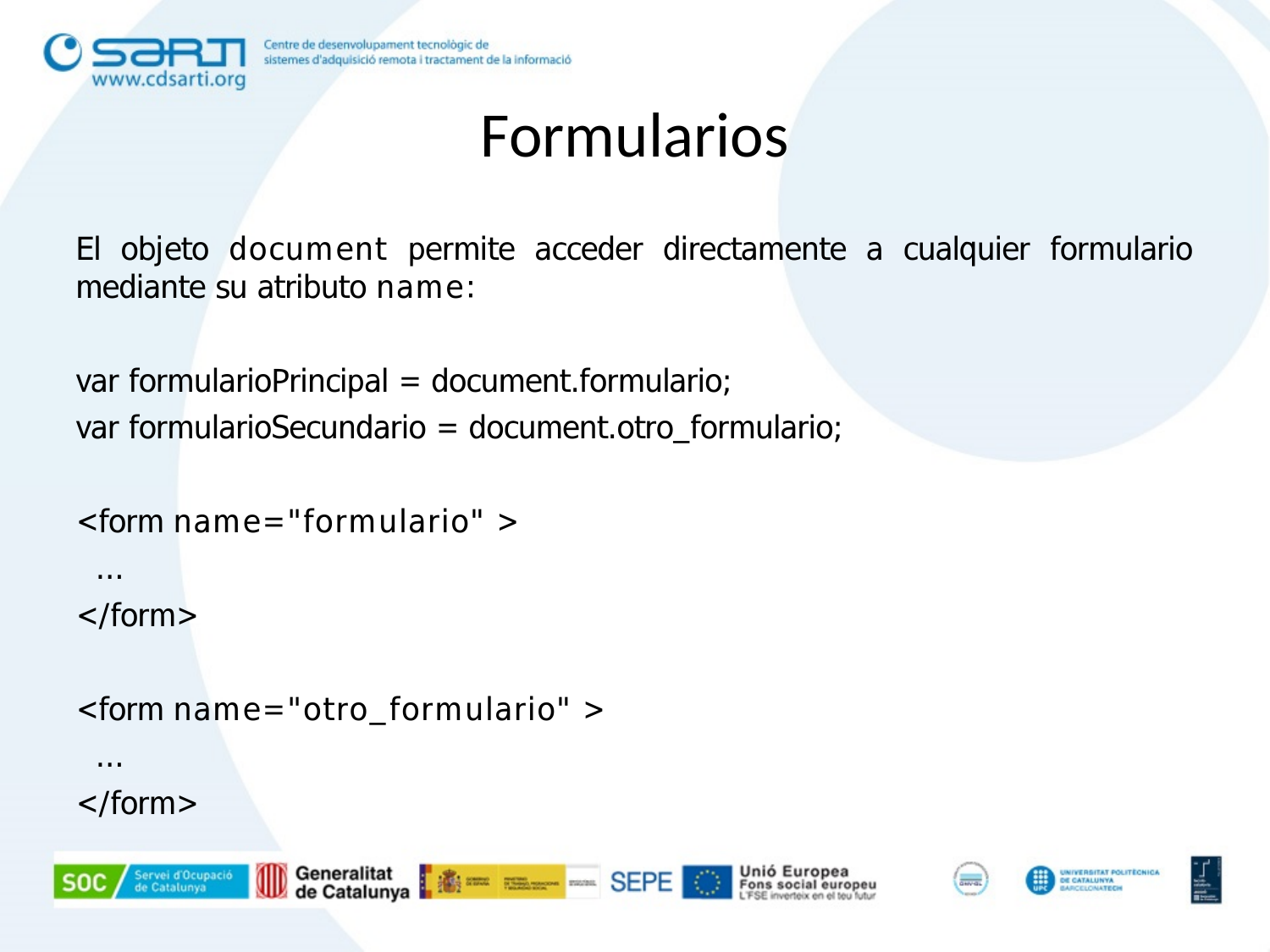

Formularios
El objeto document permite acceder directamente a cualquier formulario mediante su atributo name:

var formularioPrincipal = document.formulario;
var formularioSecundario = document.otro_formulario;

<form name="formulario" >
  ...
</form>

<form name="otro_formulario" >
  ...
</form>